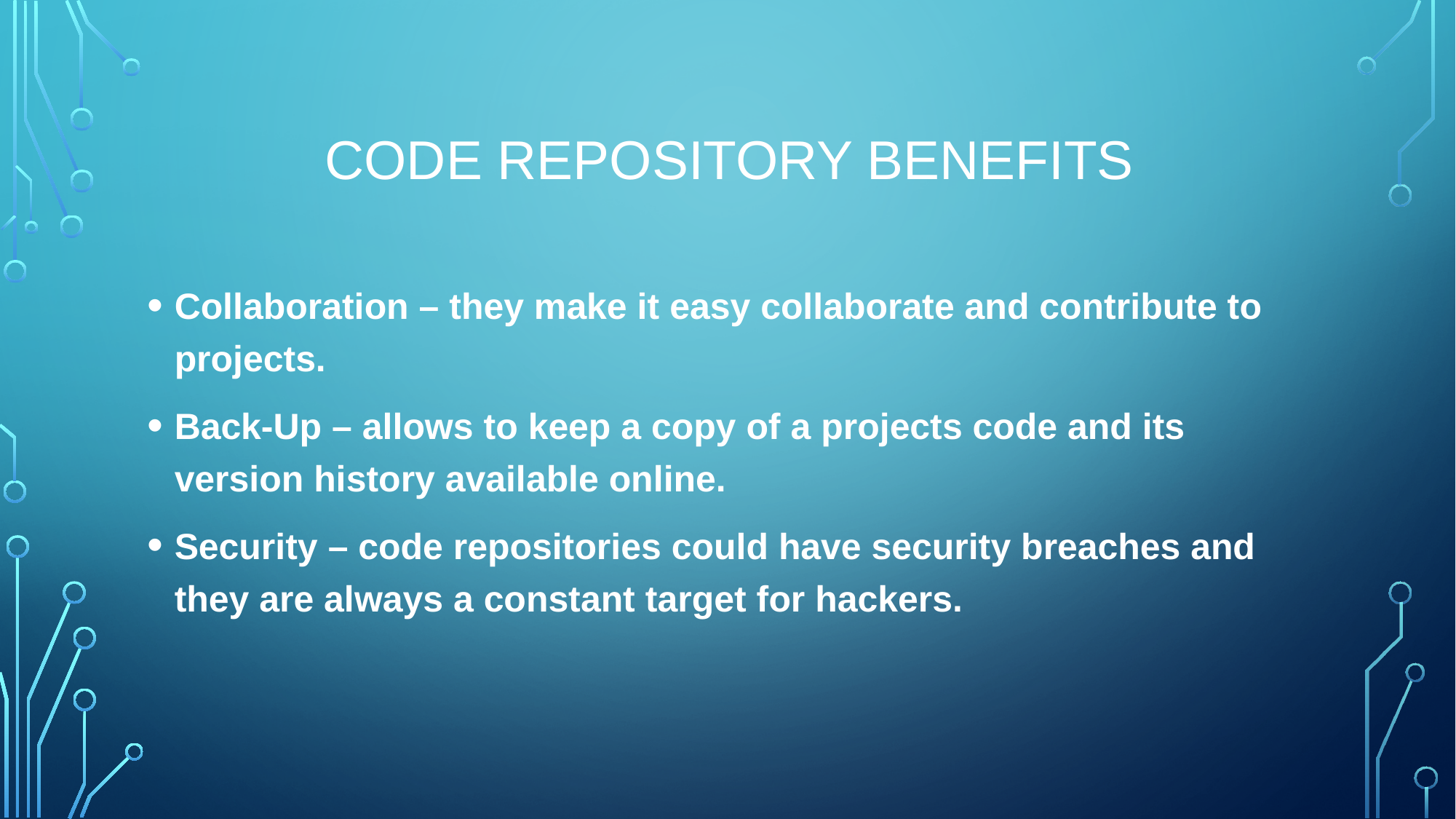

# code repository benefits
Collaboration – they make it easy collaborate and contribute to projects.
Back-Up – allows to keep a copy of a projects code and its version history available online.
Security – code repositories could have security breaches and they are always a constant target for hackers.